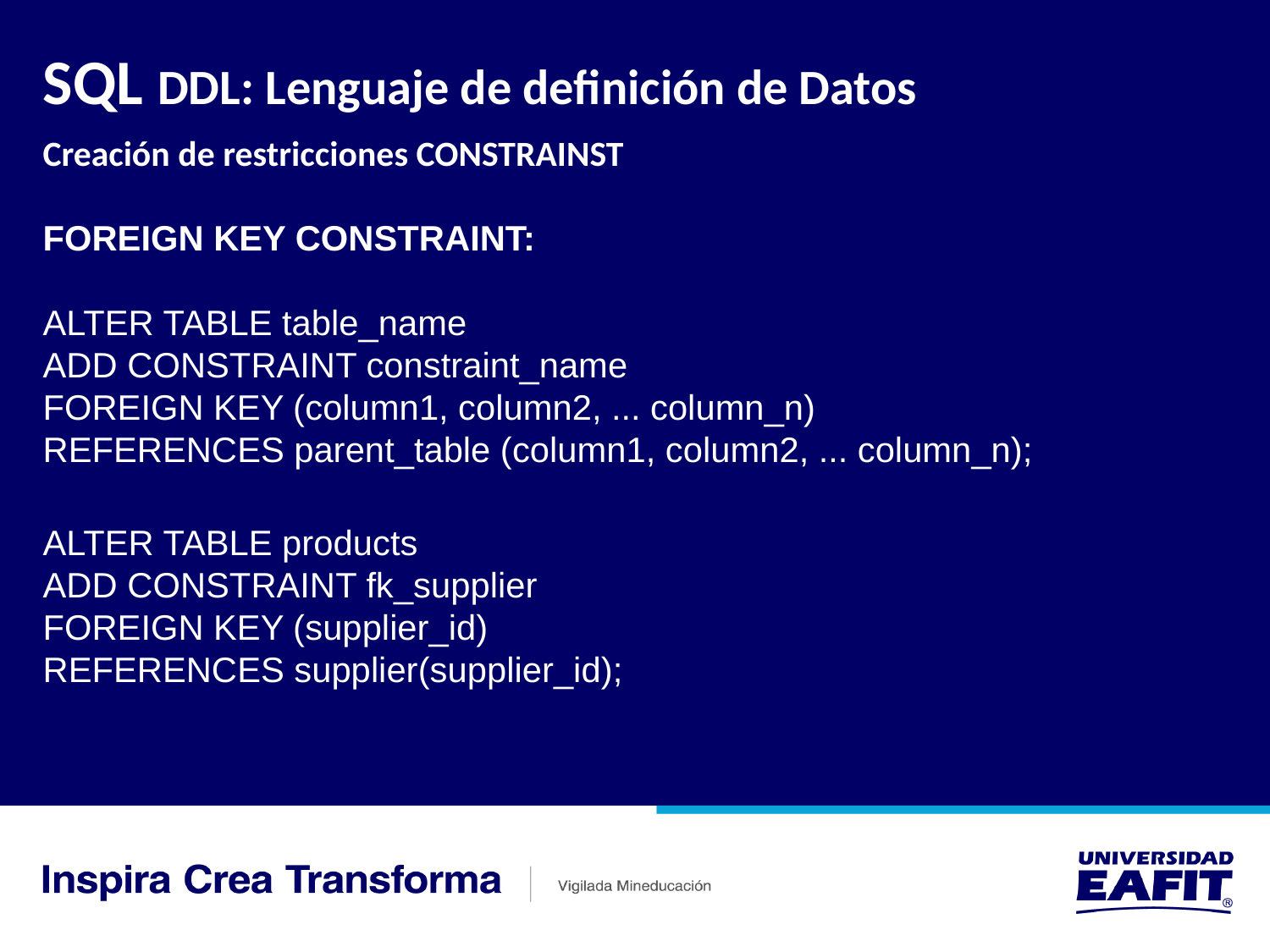

SQL DDL: Lenguaje de definición de Datos
Creación de restricciones CONSTRAINST

FOREIGN KEY CONSTRAINT:

ALTER TABLE table_name
ADD CONSTRAINT constraint_name
FOREIGN KEY (column1, column2, ... column_n)
REFERENCES parent_table (column1, column2, ... column_n);

ALTER TABLE products
ADD CONSTRAINT fk_supplier
FOREIGN KEY (supplier_id)
REFERENCES supplier(supplier_id);